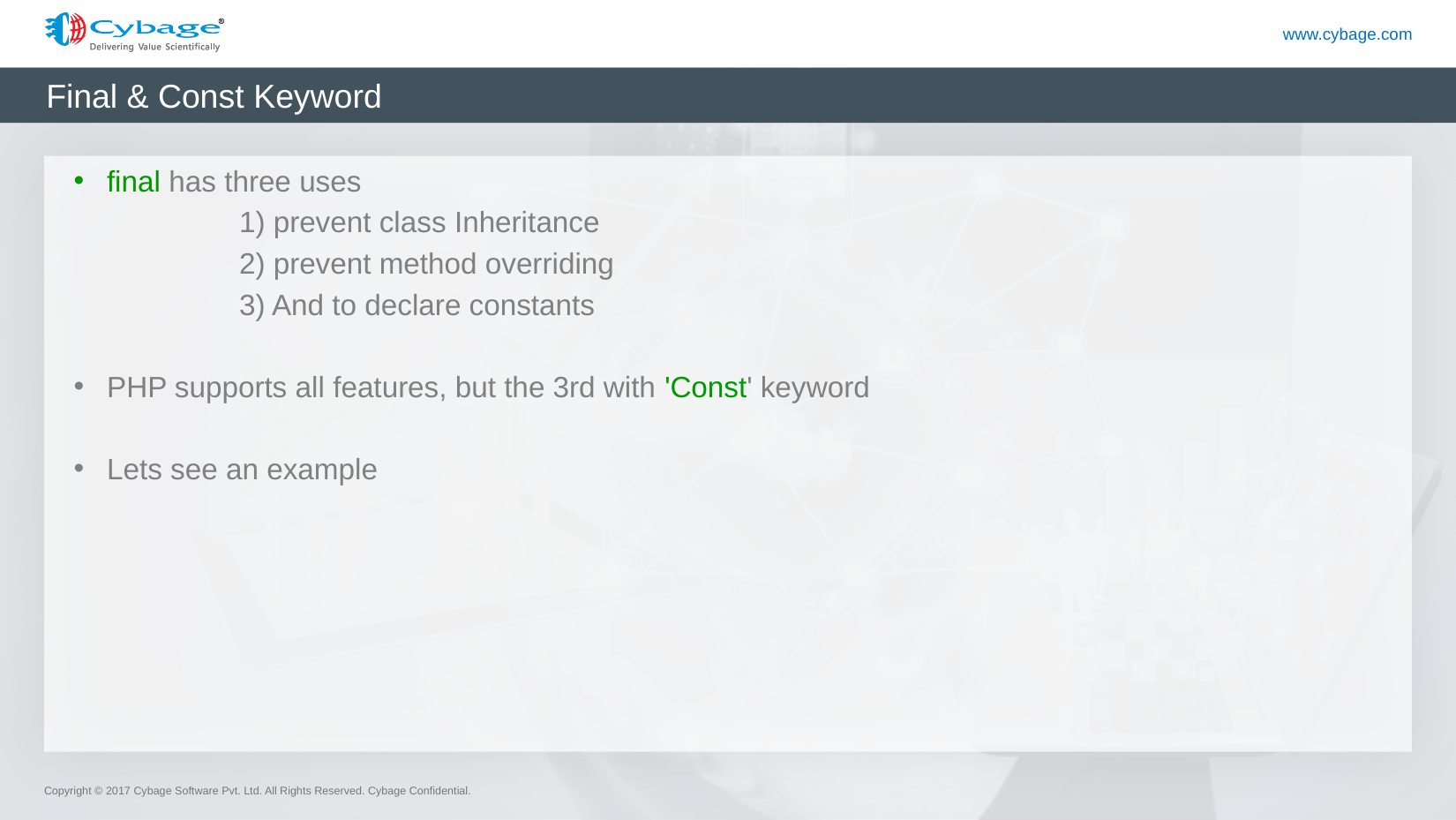

# Final & Const Keyword
final has three uses
		1) prevent class Inheritance
		2) prevent method overriding
		3) And to declare constants

PHP supports all features, but the 3rd with 'Const' keyword

Lets see an example